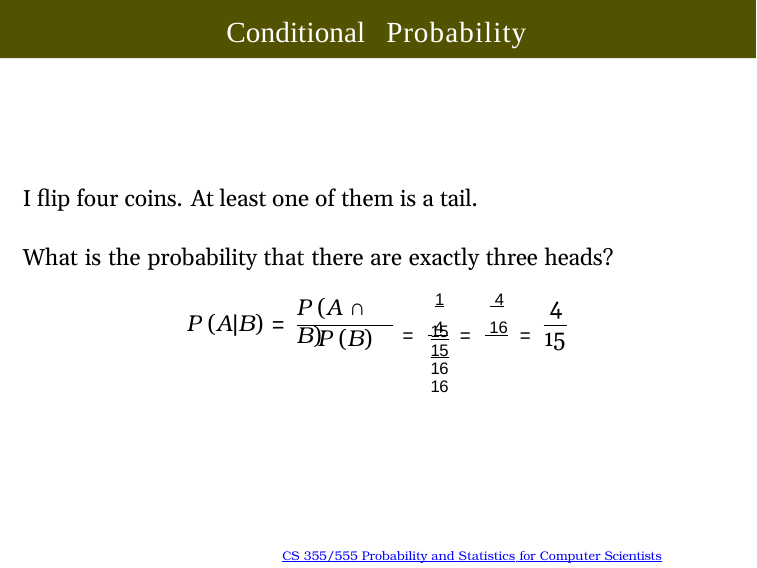

# Conditional  Probability
I flip four coins. At least one of them is a tail.

What is the probability that there are exactly three heads?
1	 4
4
15
P (A ∩ B)
=  4  =  16 =
P (A|B) =
15	15
16	16
P (B)

Copyright @2022, Ivan Mann
CS 355/555 Probability and Statistics for Computer Scientists
10/